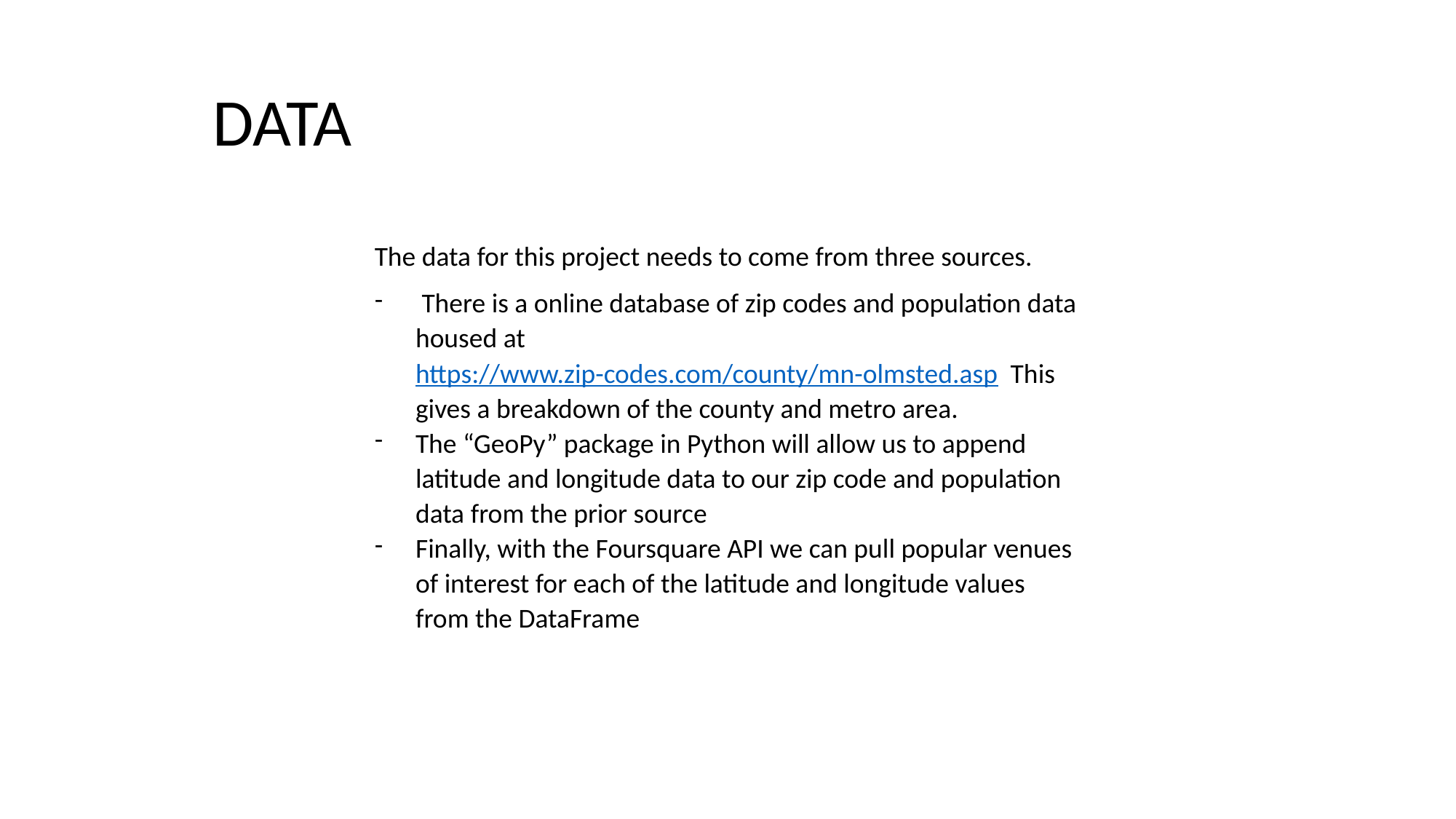

DATA

The data for this project needs to come from three sources.
 There is a online database of zip codes and population data housed at https://www.zip-codes.com/county/mn-olmsted.asp  This gives a breakdown of the county and metro area.
The “GeoPy” package in Python will allow us to append latitude and longitude data to our zip code and population data from the prior source
Finally, with the Foursquare API we can pull popular venues of interest for each of the latitude and longitude values from the DataFrame